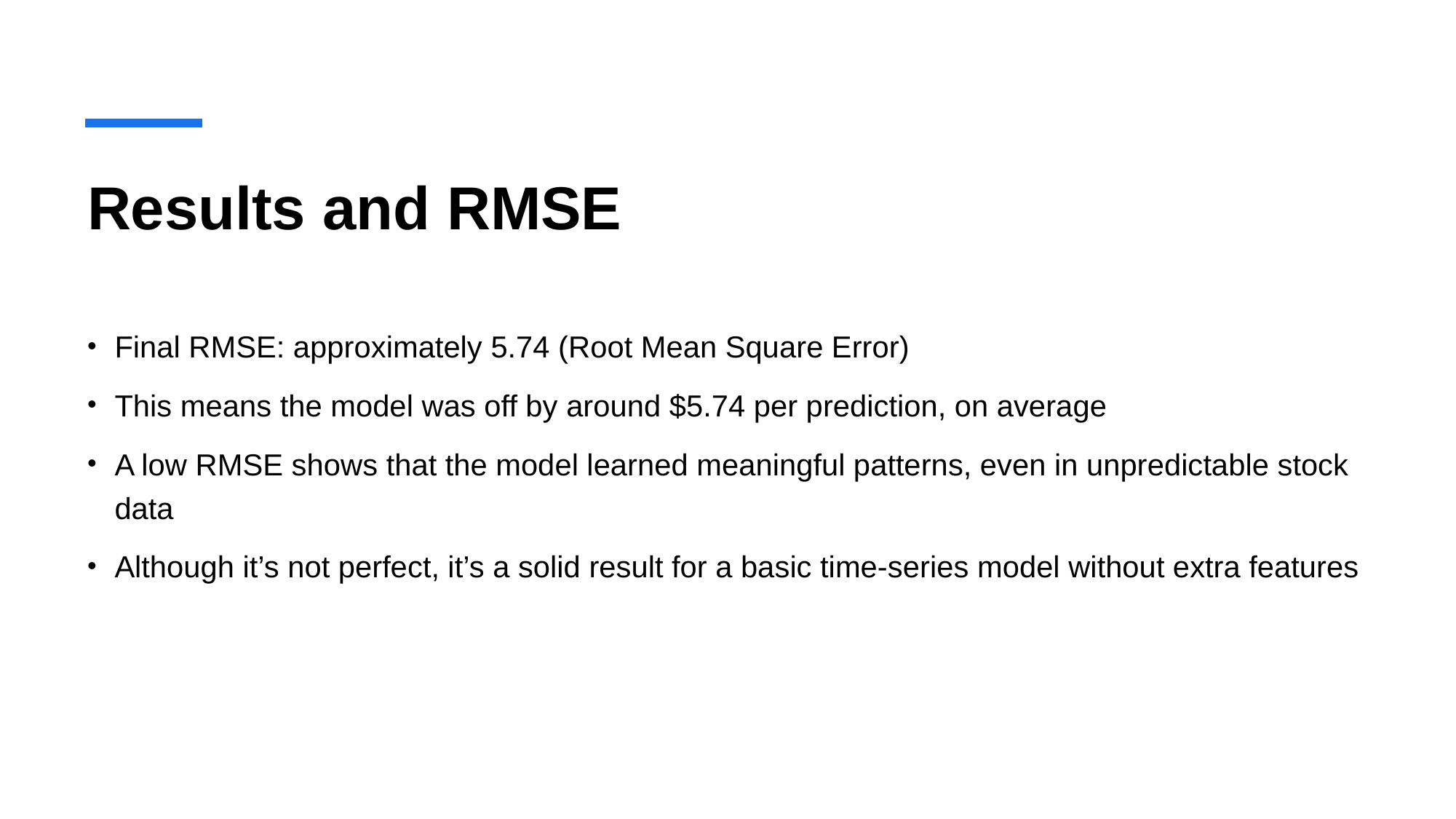

# Results and RMSE
Final RMSE: approximately 5.74 (Root Mean Square Error)
This means the model was off by around $5.74 per prediction, on average
A low RMSE shows that the model learned meaningful patterns, even in unpredictable stock data
Although it’s not perfect, it’s a solid result for a basic time-series model without extra features